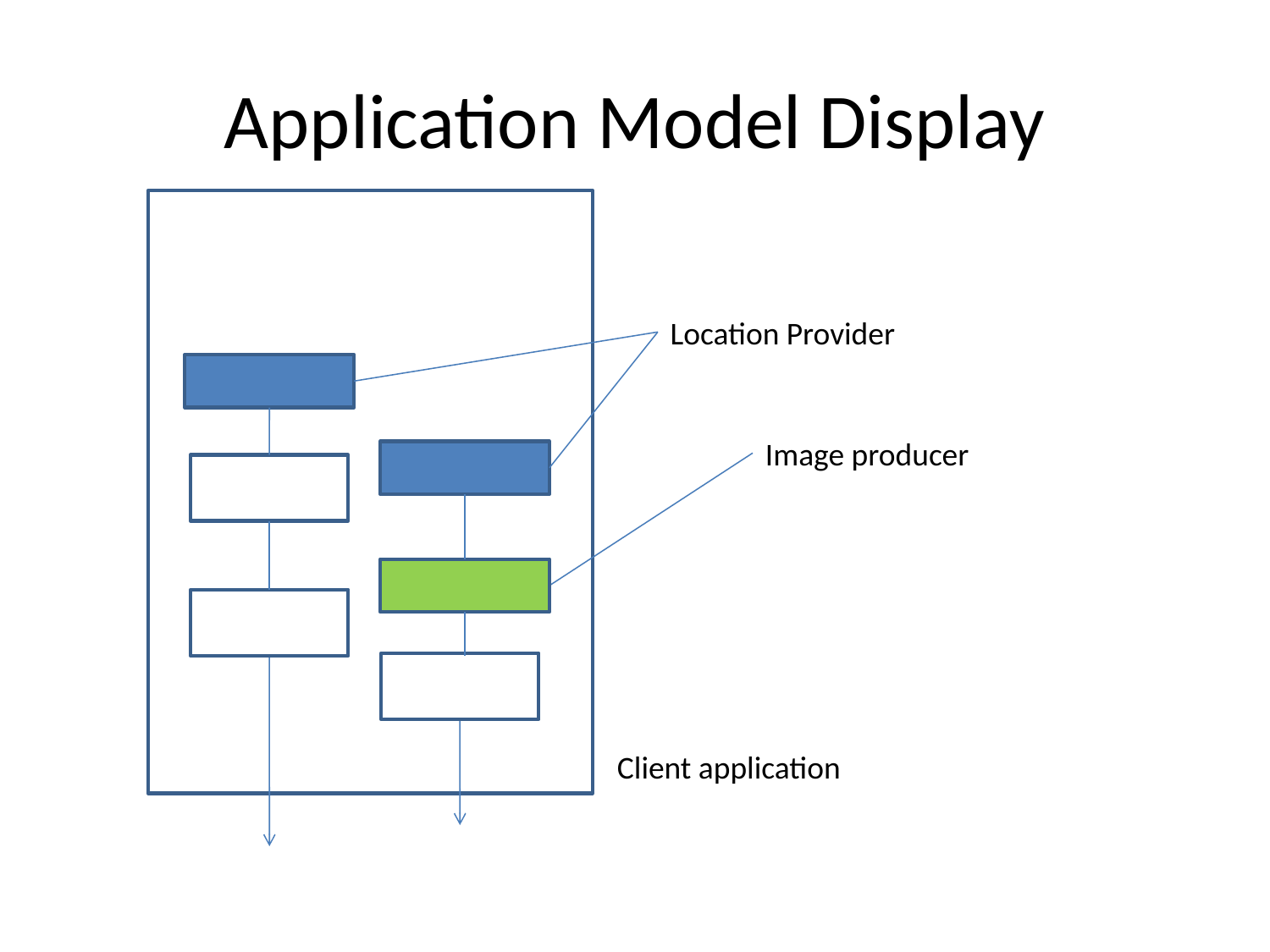

# Application Model Display

Location Provider

Image producer

Client application